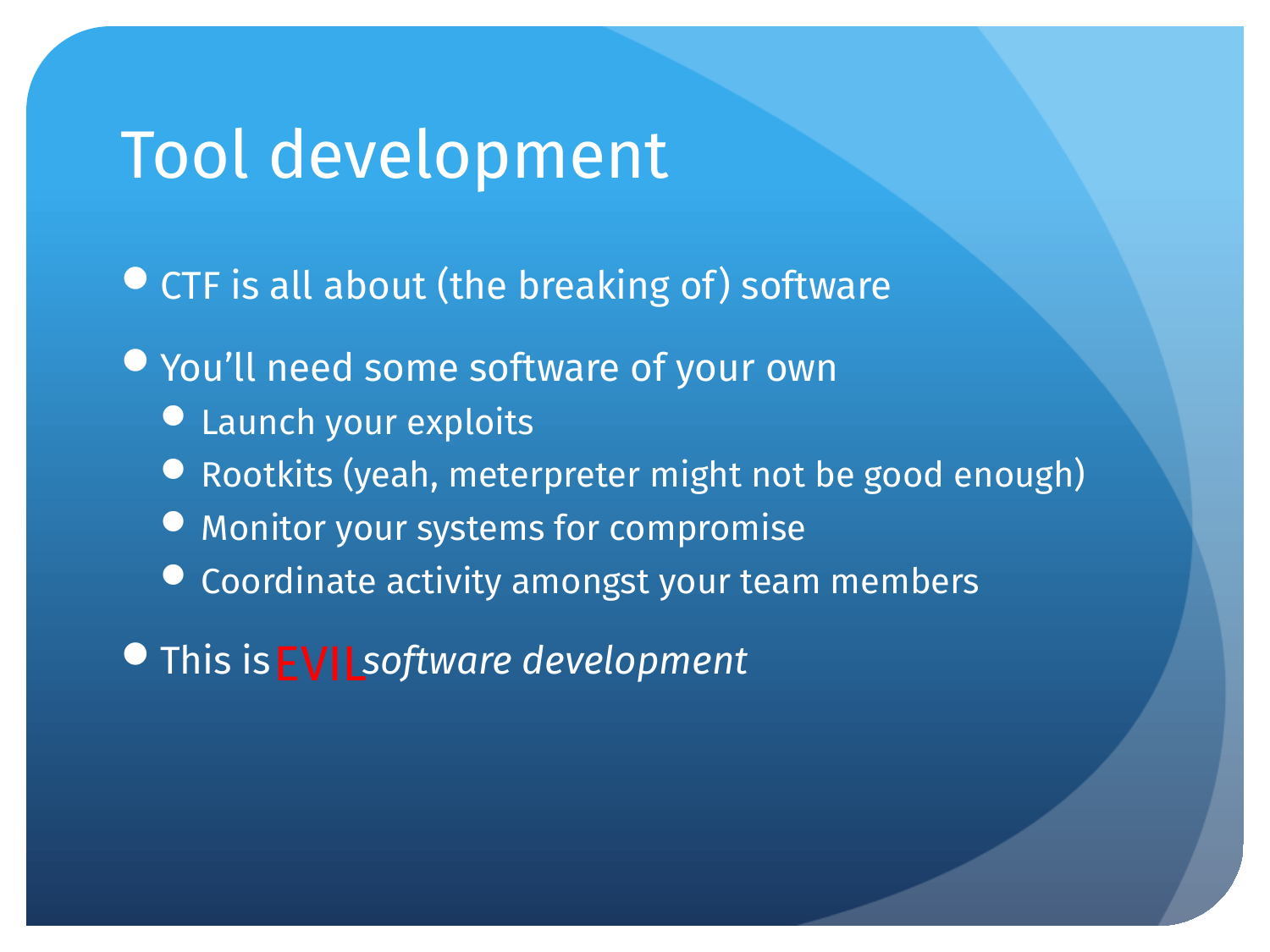

# Tool development
CTF is all about (the breaking of) software
You’ll need some software of your own
Launch your exploits
Rootkits (yeah, meterpreter might not be good enough)
Monitor your systems for compromise
Coordinate activity amongst your team members
This is         software development
EVIL